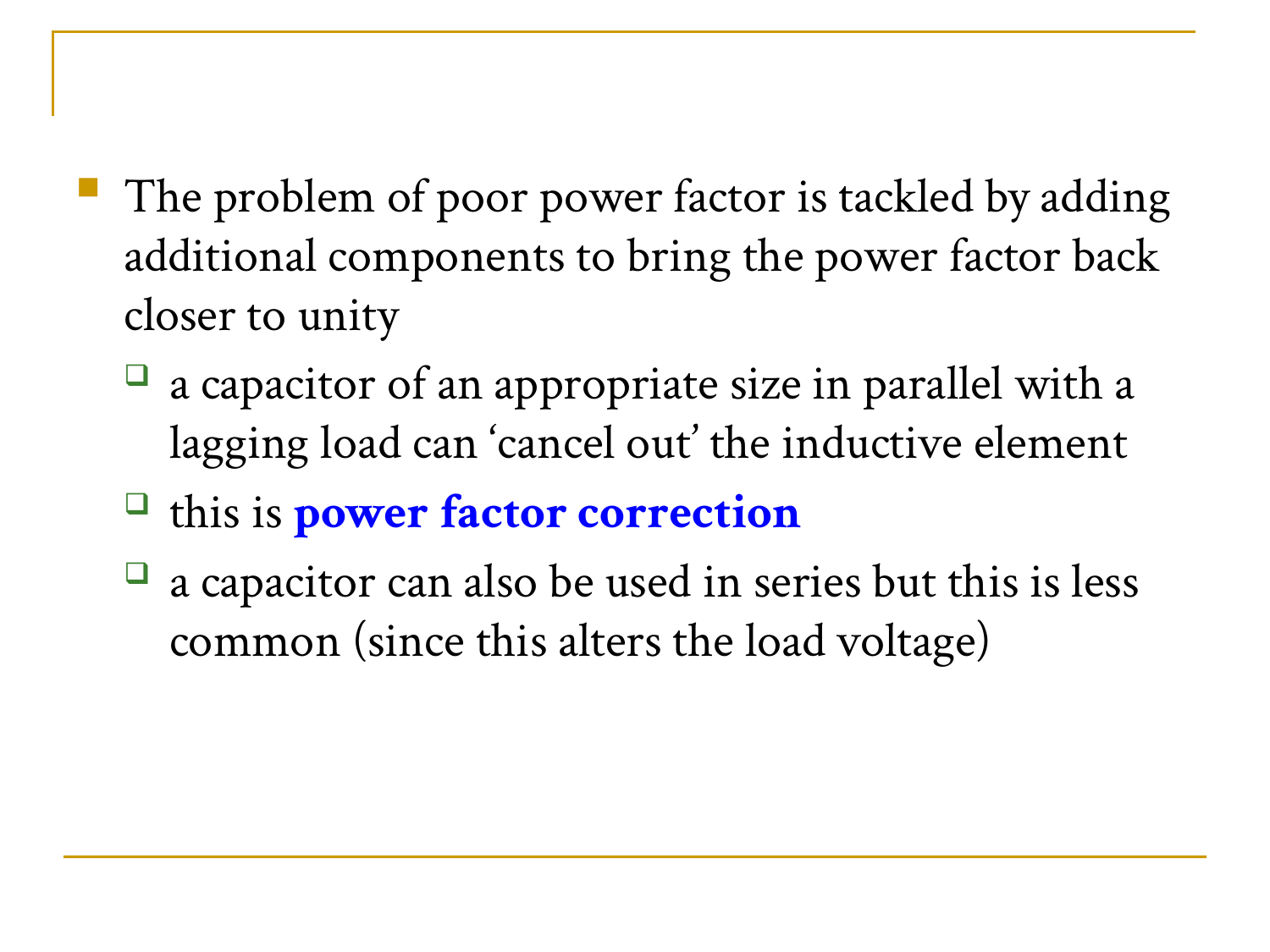

The problem of poor power factor is tackled by adding additional components to bring the power factor back closer to unity
a capacitor of an appropriate size in parallel with a lagging load can ‘cancel out’ the inductive element
this is power factor correction
a capacitor can also be used in series but this is less common (since this alters the load voltage)